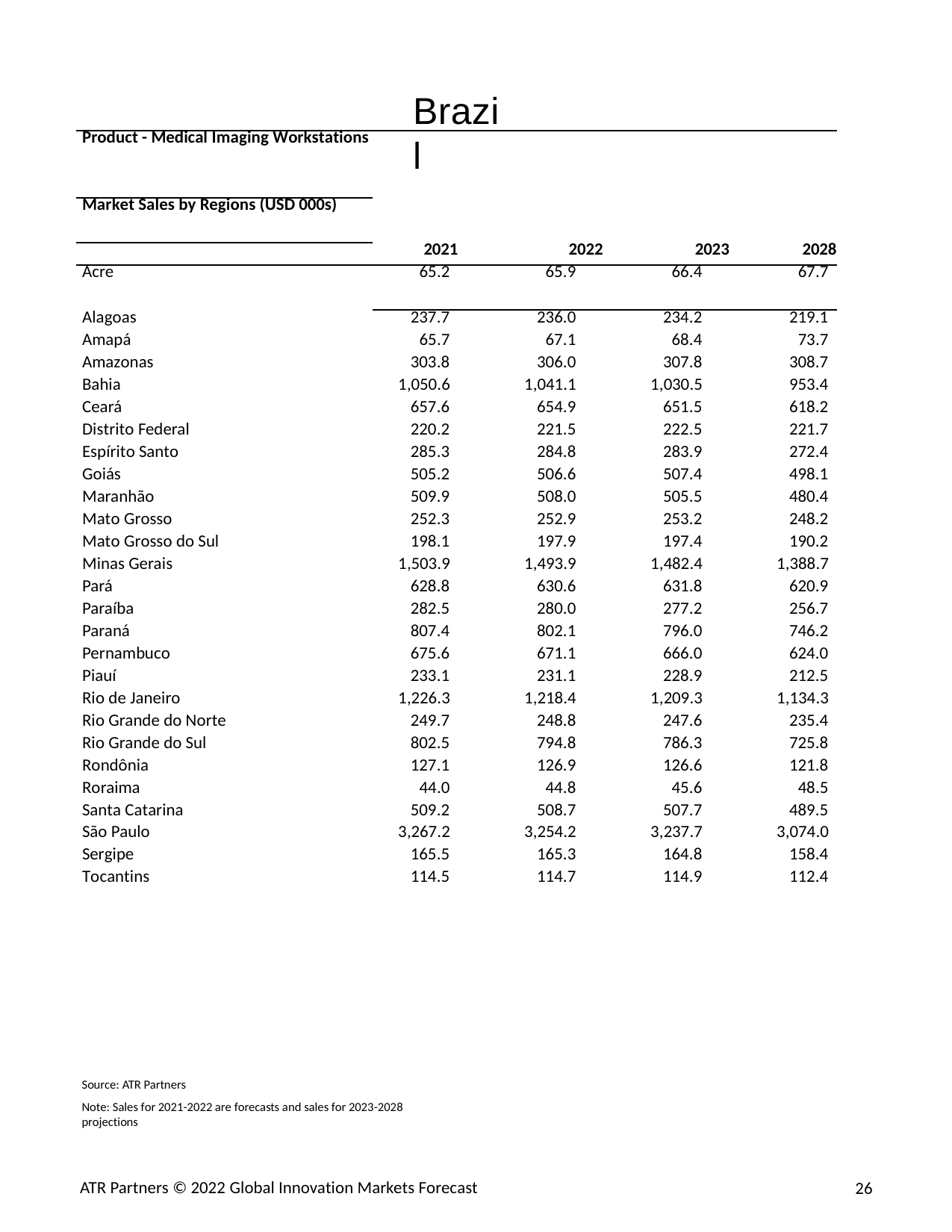

Brazil
| Product - Medical Imaging Workstations |  |  |  |  |
| --- | --- | --- | --- | --- |
| Market Sales by Regions (USD 000s) |  |  |  |  |
|  | 2021 | 2022 | 2023 | 2028 |
| Acre | 65.2 | 65.9 | 66.4 | 67.7 |
| Alagoas | 237.7 | 236.0 | 234.2 | 219.1 |
| Amapá | 65.7 | 67.1 | 68.4 | 73.7 |
| Amazonas | 303.8 | 306.0 | 307.8 | 308.7 |
| Bahia | 1,050.6 | 1,041.1 | 1,030.5 | 953.4 |
| Ceará | 657.6 | 654.9 | 651.5 | 618.2 |
| Distrito Federal | 220.2 | 221.5 | 222.5 | 221.7 |
| Espírito Santo | 285.3 | 284.8 | 283.9 | 272.4 |
| Goiás | 505.2 | 506.6 | 507.4 | 498.1 |
| Maranhão | 509.9 | 508.0 | 505.5 | 480.4 |
| Mato Grosso | 252.3 | 252.9 | 253.2 | 248.2 |
| Mato Grosso do Sul | 198.1 | 197.9 | 197.4 | 190.2 |
| Minas Gerais | 1,503.9 | 1,493.9 | 1,482.4 | 1,388.7 |
| Pará | 628.8 | 630.6 | 631.8 | 620.9 |
| Paraíba | 282.5 | 280.0 | 277.2 | 256.7 |
| Paraná | 807.4 | 802.1 | 796.0 | 746.2 |
| Pernambuco | 675.6 | 671.1 | 666.0 | 624.0 |
| Piauí | 233.1 | 231.1 | 228.9 | 212.5 |
| Rio de Janeiro | 1,226.3 | 1,218.4 | 1,209.3 | 1,134.3 |
| Rio Grande do Norte | 249.7 | 248.8 | 247.6 | 235.4 |
| Rio Grande do Sul | 802.5 | 794.8 | 786.3 | 725.8 |
| Rondônia | 127.1 | 126.9 | 126.6 | 121.8 |
| Roraima | 44.0 | 44.8 | 45.6 | 48.5 |
| Santa Catarina | 509.2 | 508.7 | 507.7 | 489.5 |
| São Paulo | 3,267.2 | 3,254.2 | 3,237.7 | 3,074.0 |
| Sergipe | 165.5 | 165.3 | 164.8 | 158.4 |
| Tocantins | 114.5 | 114.7 | 114.9 | 112.4 |
Source: ATR Partners
Note: Sales for 2021-2022 are forecasts and sales for 2023-2028 projections
ATR Partners © 2022 Global Innovation Markets Forecast

26